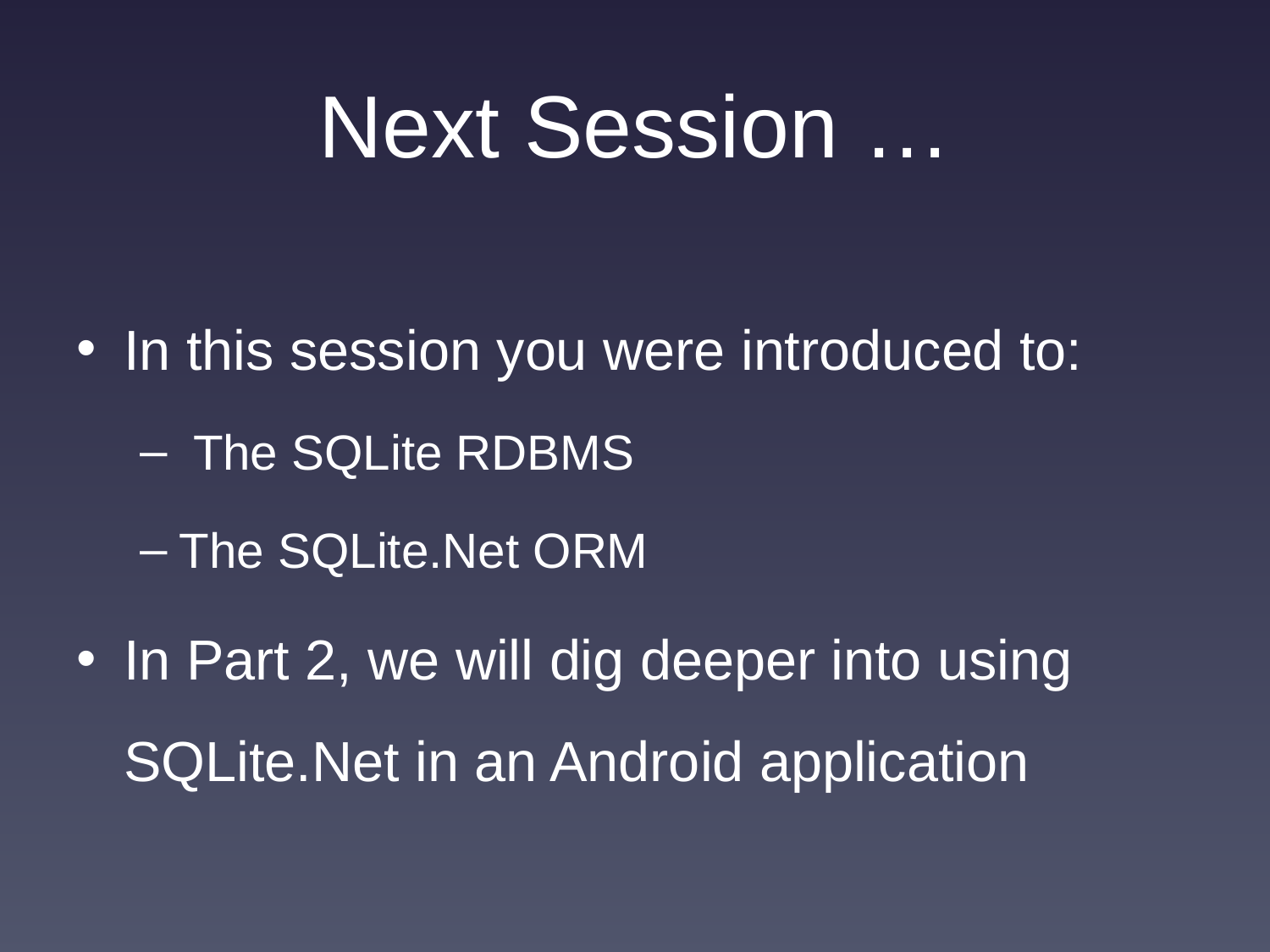

# Next Session …
In this session you were introduced to:
 The SQLite RDBMS
The SQLite.Net ORM
In Part 2, we will dig deeper into using SQLite.Net in an Android application